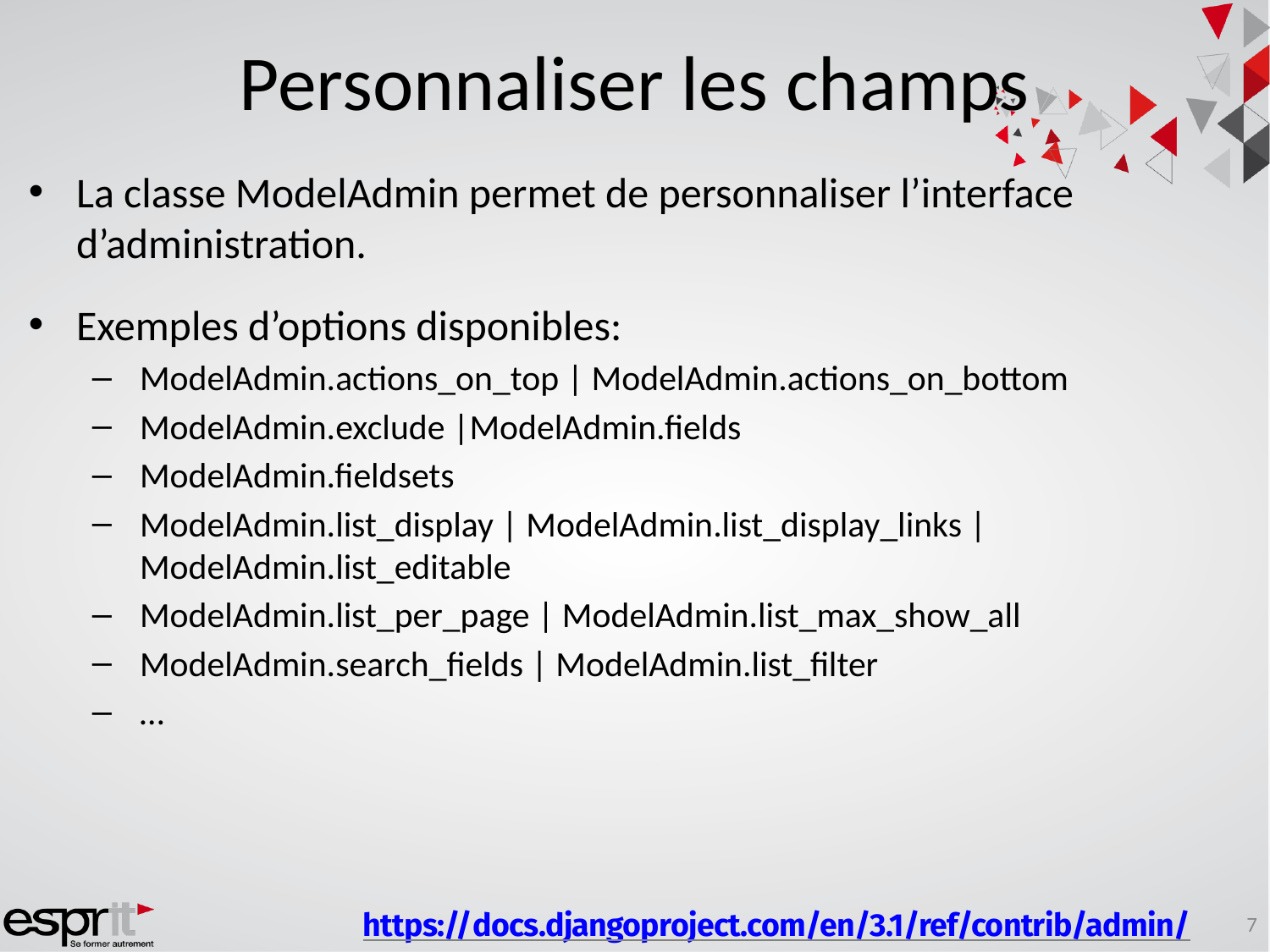

# Personnaliser les champs
La classe ModelAdmin permet de personnaliser l’interface d’administration.
Exemples d’options disponibles:
ModelAdmin.actions_on_top | ModelAdmin.actions_on_bottom
ModelAdmin.exclude |ModelAdmin.fields
ModelAdmin.fieldsets
ModelAdmin.list_display | ModelAdmin.list_display_links | ModelAdmin.list_editable
ModelAdmin.list_per_page | ModelAdmin.list_max_show_all
ModelAdmin.search_fields | ModelAdmin.list_filter
…

https://docs.djangoproject.com/en/3.1/ref/contrib/admin/
7